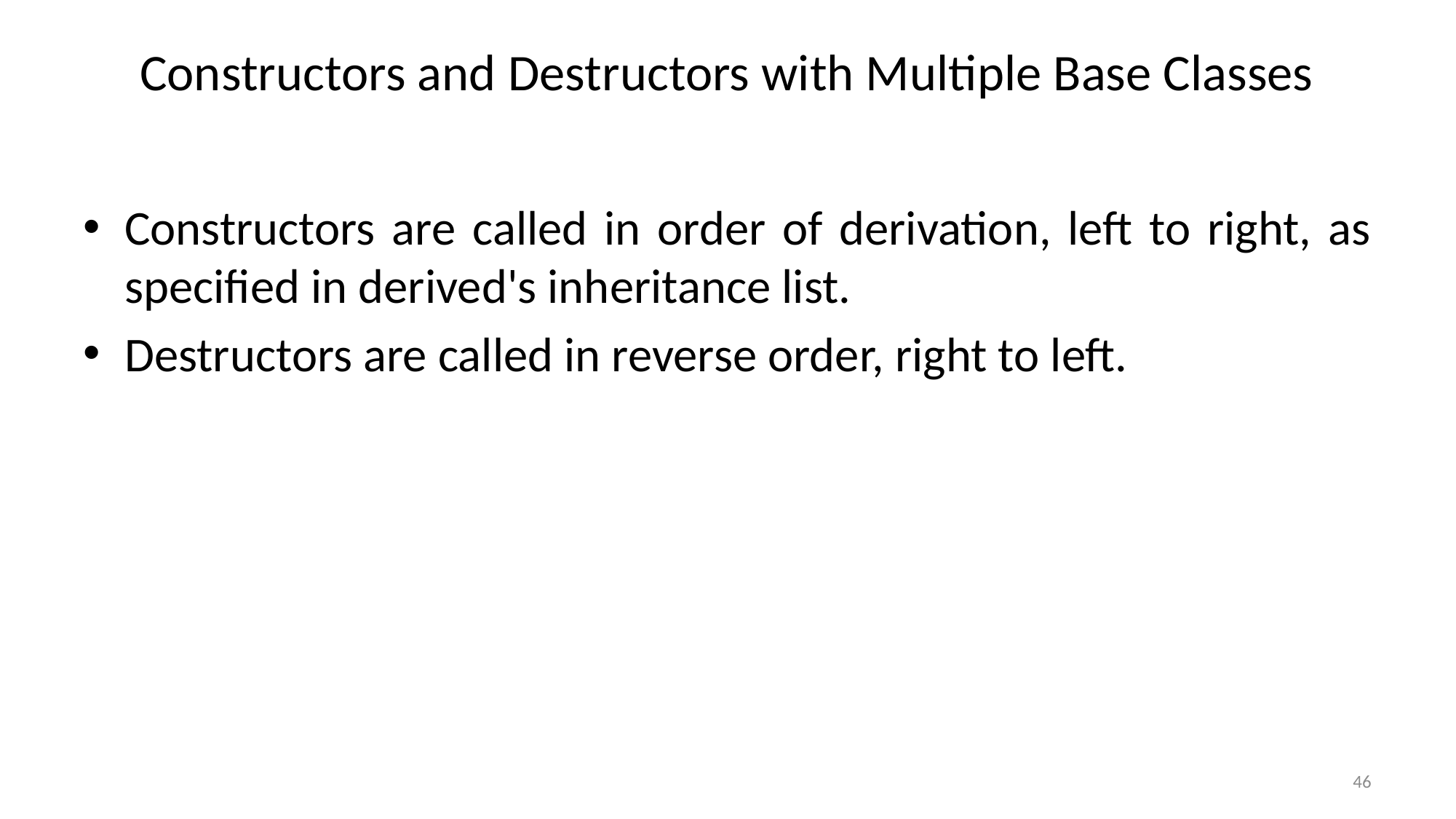

# Constructors and Destructors with Multiple Base Classes
Constructors are called in order of derivation, left to right, as specified in derived's inheritance list.
Destructors are called in reverse order, right to left.
46